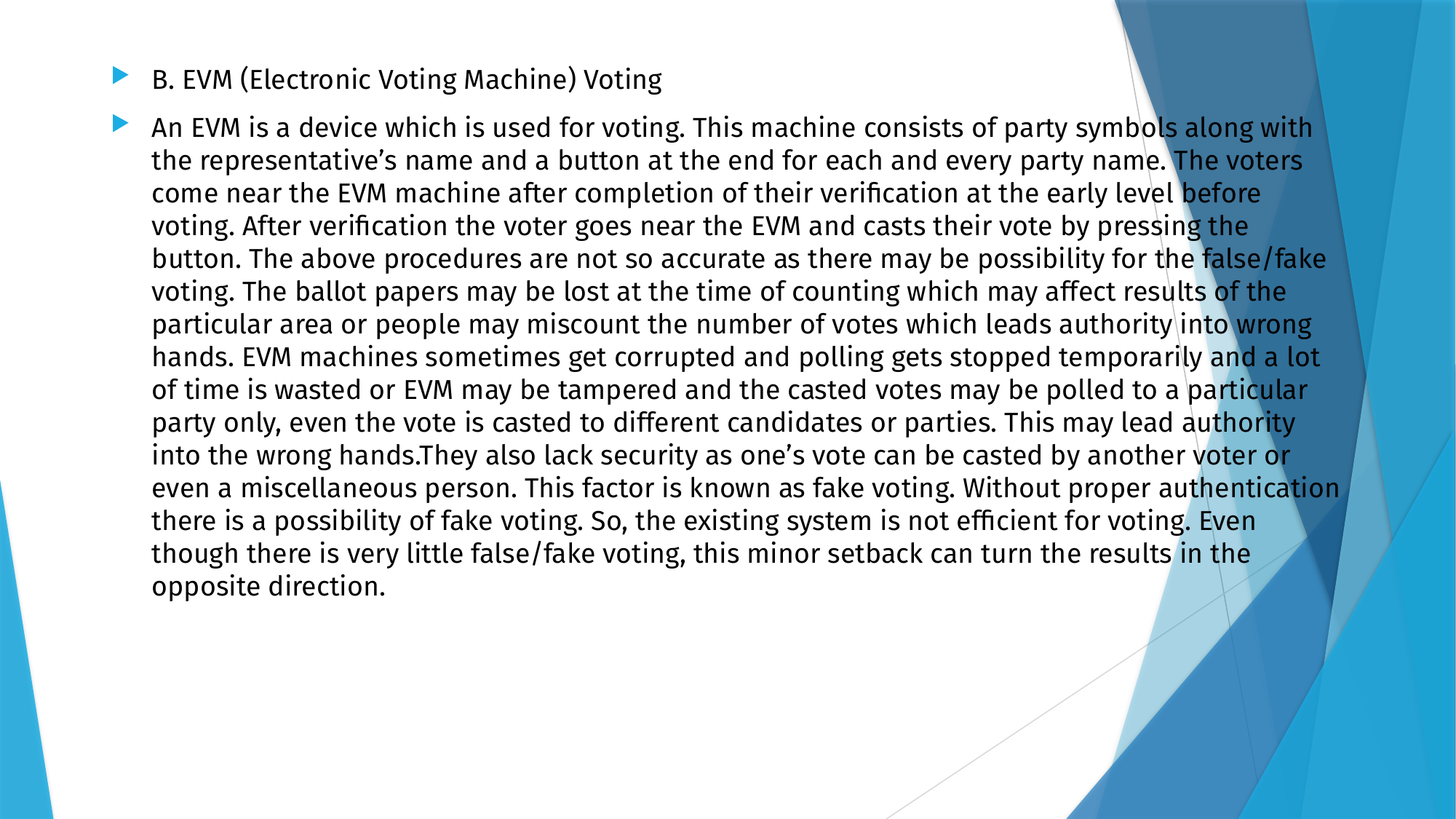

B. EVM (Electronic Voting Machine) Voting
An EVM is a device which is used for voting. This machine consists of party symbols along with the representative’s name and a button at the end for each and every party name. The voters come near the EVM machine after completion of their verification at the early level before voting. After verification the voter goes near the EVM and casts their vote by pressing the button. The above procedures are not so accurate as there may be possibility for the false/fake voting. The ballot papers may be lost at the time of counting which may affect results of the particular area or people may miscount the number of votes which leads authority into wrong hands. EVM machines sometimes get corrupted and polling gets stopped temporarily and a lot of time is wasted or EVM may be tampered and the casted votes may be polled to a particular party only, even the vote is casted to different candidates or parties. This may lead authority into the wrong hands.They also lack security as one’s vote can be casted by another voter or even a miscellaneous person. This factor is known as fake voting. Without proper authentication there is a possibility of fake voting. So, the existing system is not efficient for voting. Even though there is very little false/fake voting, this minor setback can turn the results in the opposite direction.